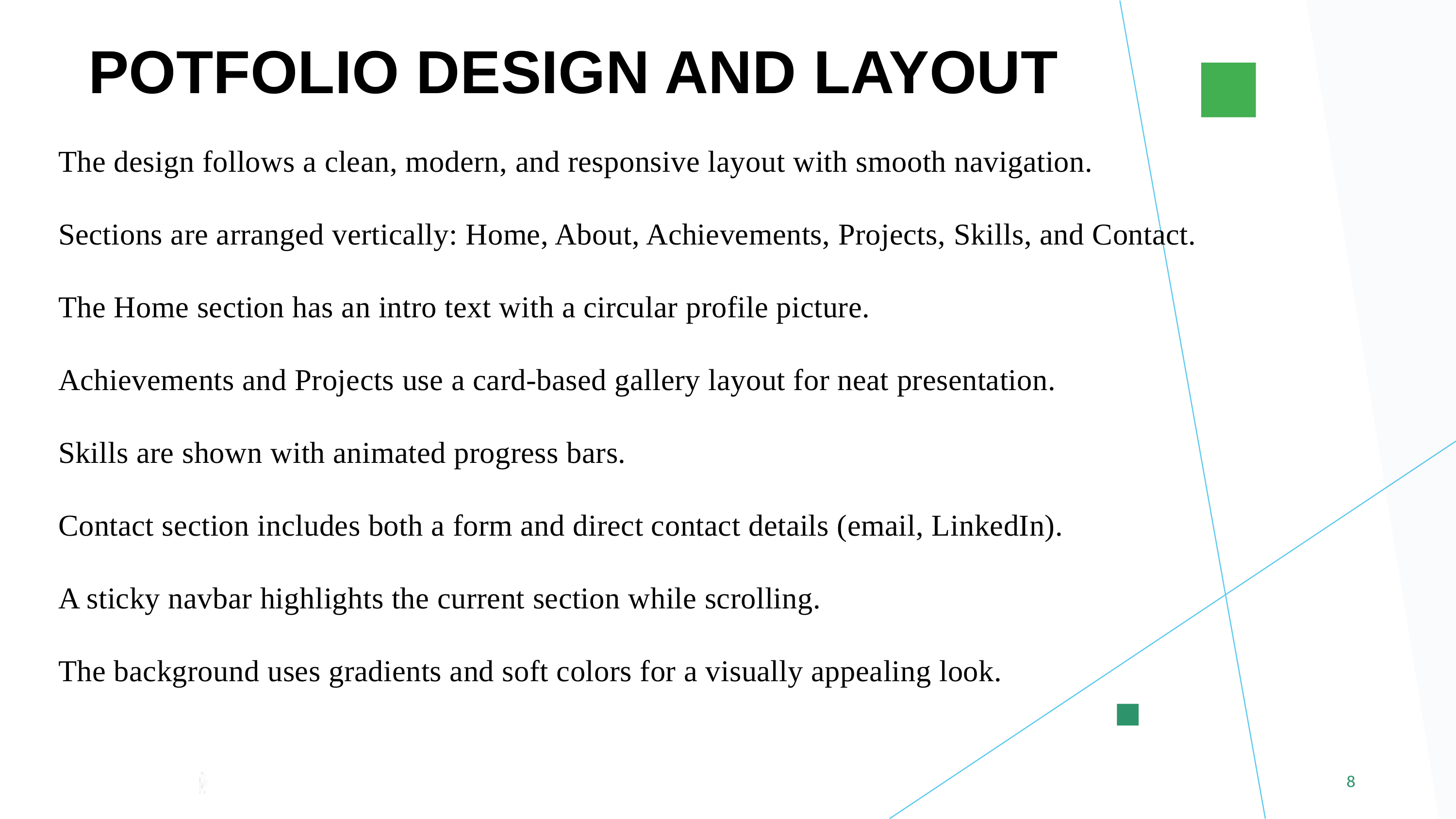

POTFOLIO DESIGN AND LAYOUT

The design follows a clean, modern, and responsive layout with smooth navigation.

Sections are arranged vertically: Home, About, Achievements, Projects, Skills, and Contact.

The Home section has an intro text with a circular profile picture.

Achievements and Projects use a card-based gallery layout for neat presentation.

Skills are shown with animated progress bars.

Contact section includes both a form and direct contact details (email, LinkedIn).

A sticky navbar highlights the current section while scrolling.

The background uses gradients and soft colors for a visually appealing look.

8